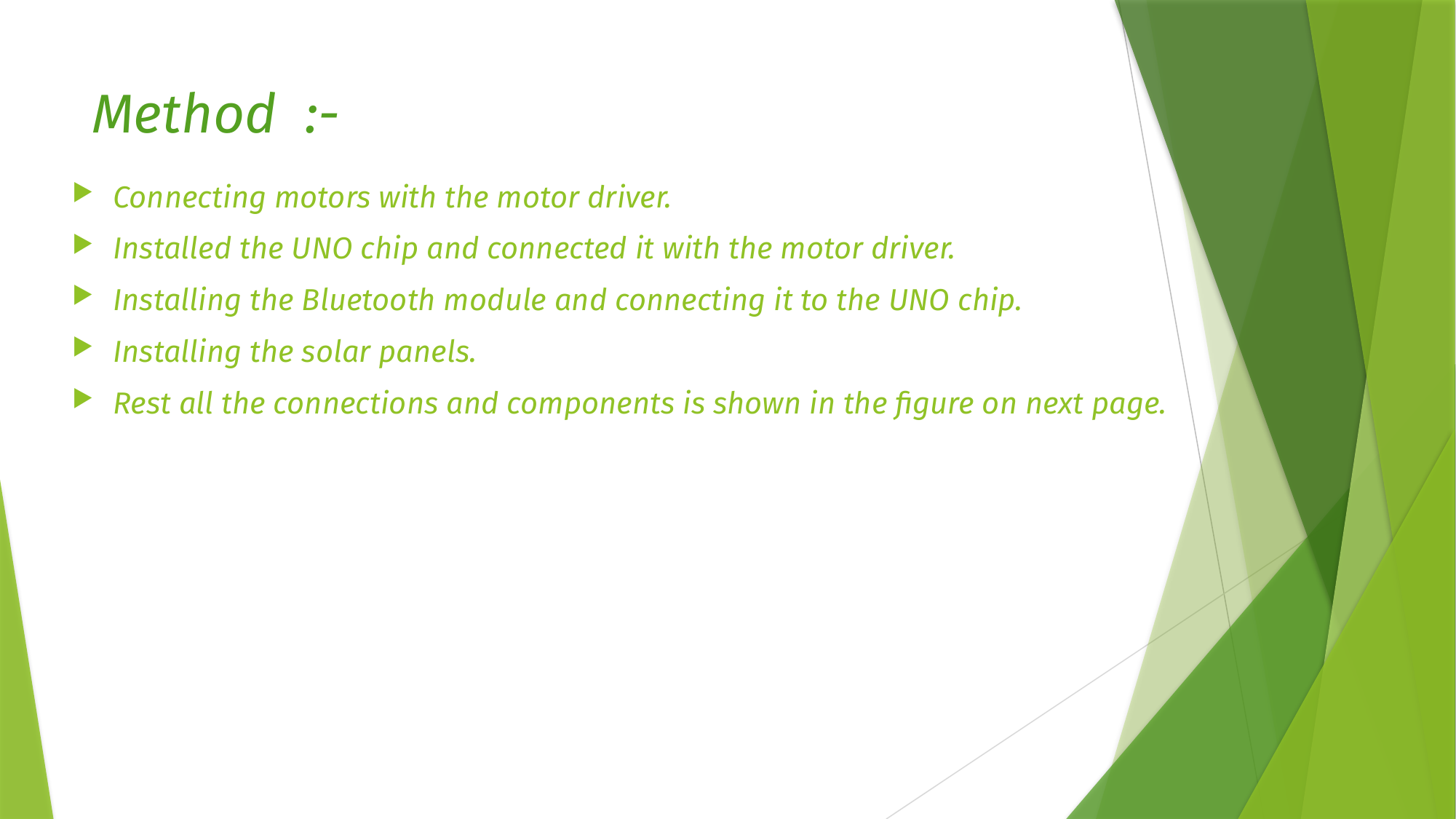

# Method  :-
Connecting motors with the motor driver.
Installed the UNO chip and connected it with the motor driver.
Installing the Bluetooth module and connecting it to the UNO chip.
Installing the solar panels.
Rest all the connections and components is shown in the figure on next page.